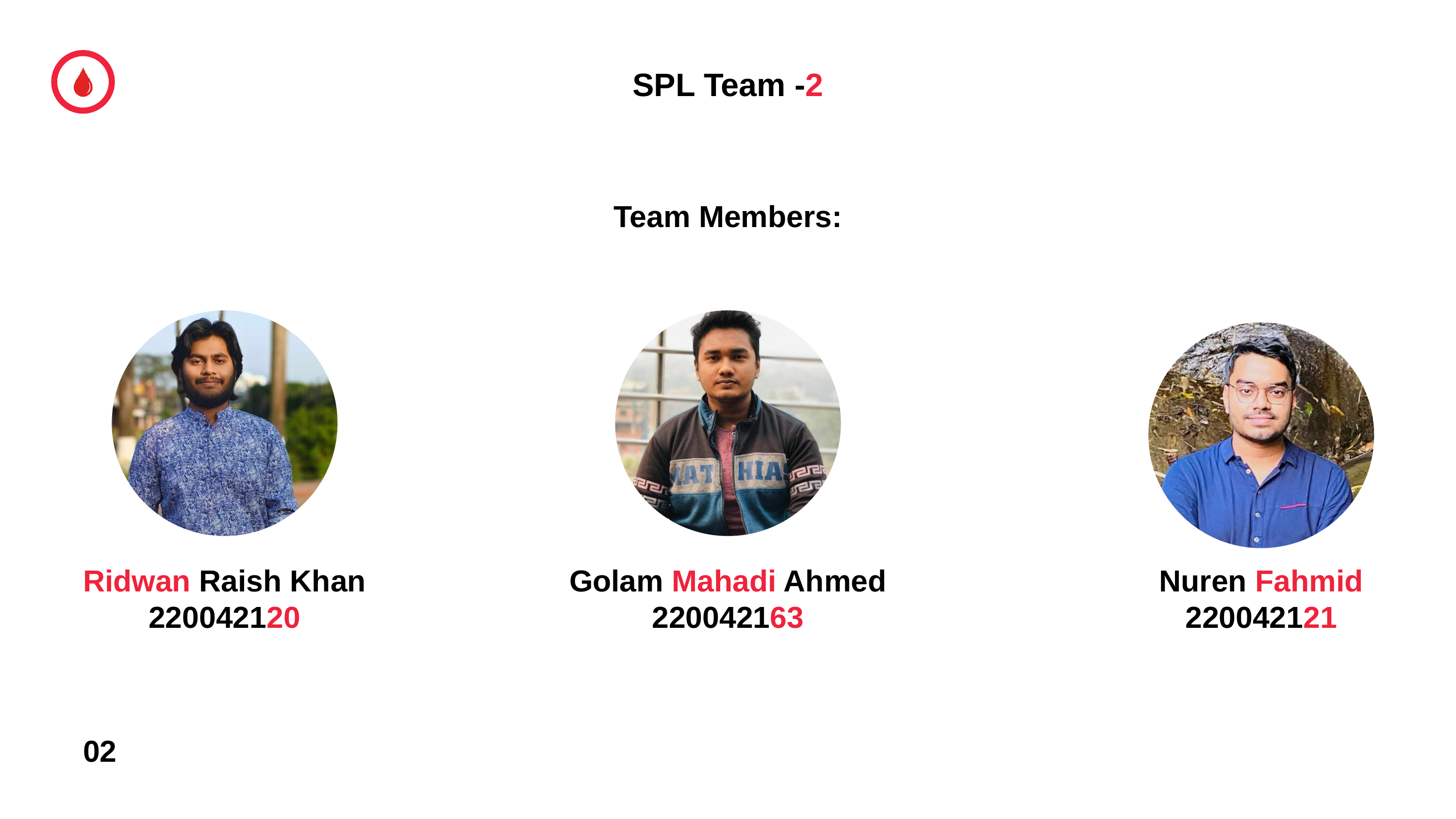

SPL Team -2

Team Members:

Ridwan Raish Khan
220042120

Golam Mahadi Ahmed
220042163

Nuren Fahmid
220042121

02